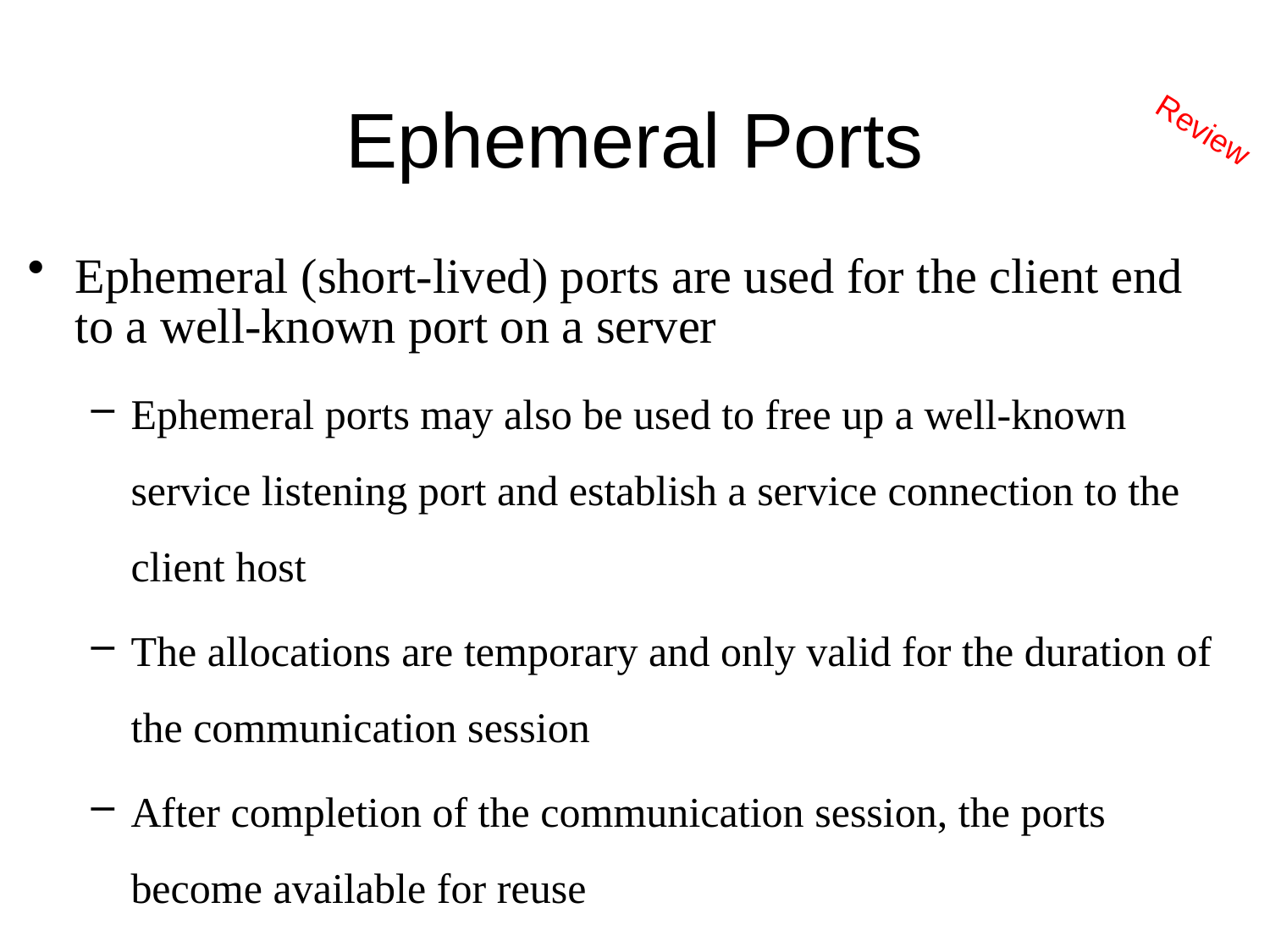

# Ephemeral Ports
Review
Ephemeral (short-lived) ports are used for the client end to a well-known port on a server
Ephemeral ports may also be used to free up a well-known service listening port and establish a service connection to the client host
The allocations are temporary and only valid for the duration of the communication session
After completion of the communication session, the ports become available for reuse